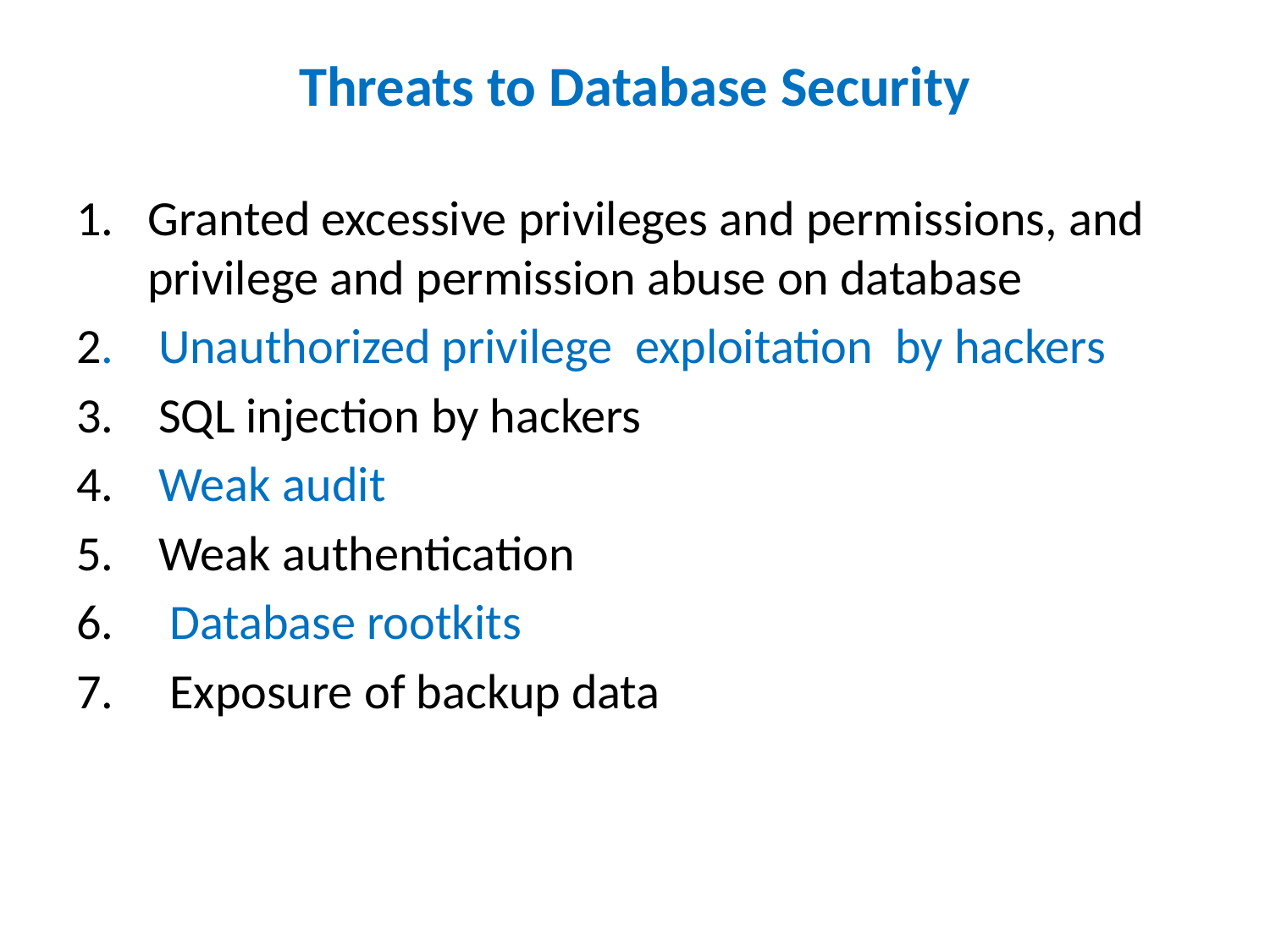

# Threats to Database Security
Granted excessive privileges and permissions, and privilege and permission abuse on database
2.    Unauthorized privilege  exploitation  by hackers
3.    SQL injection by hackers
4.    Weak audit
5.    Weak authentication
6.     Database rootkits
7.     Exposure of backup data